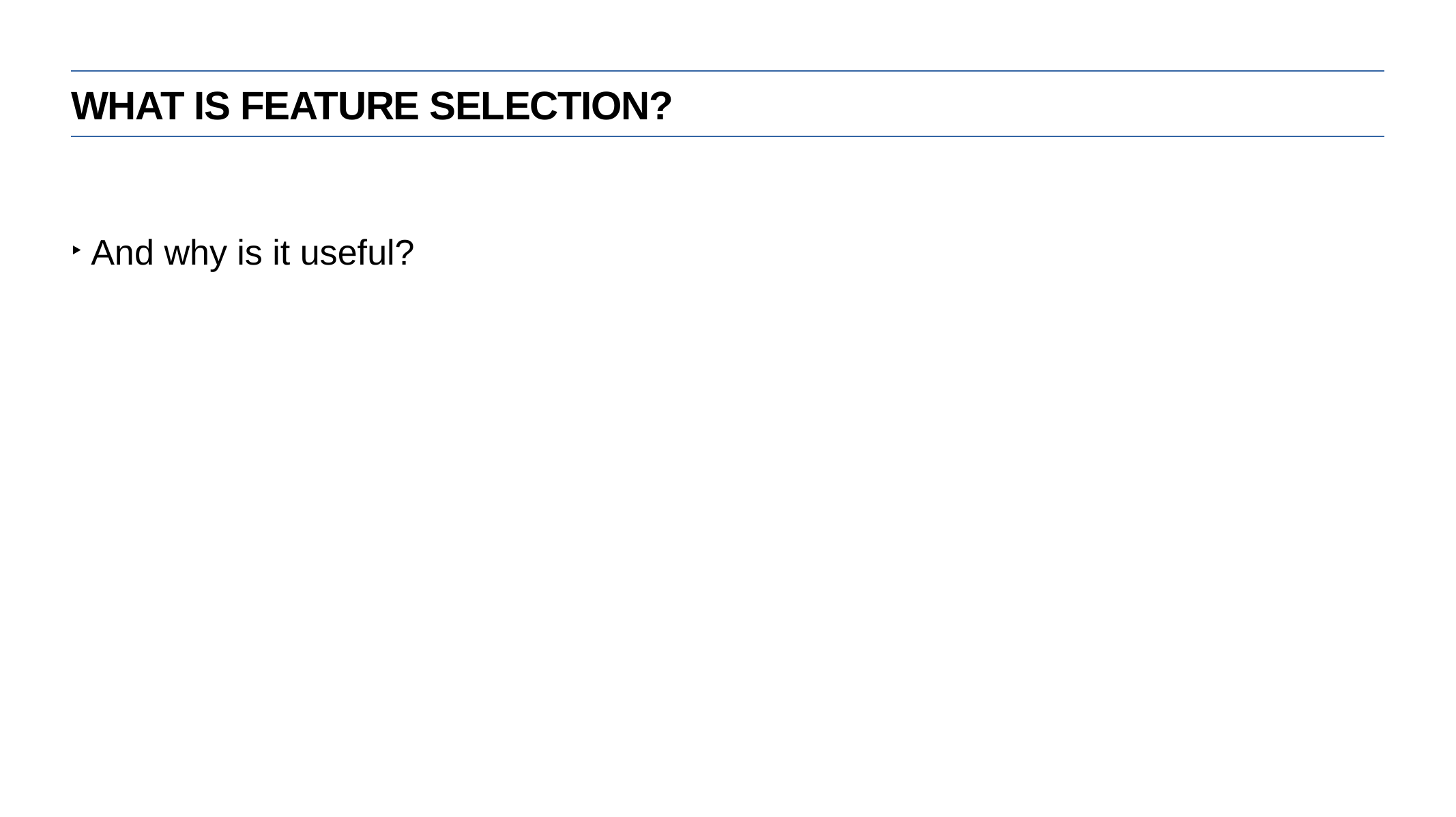

What is Feature selection?

And why is it useful?